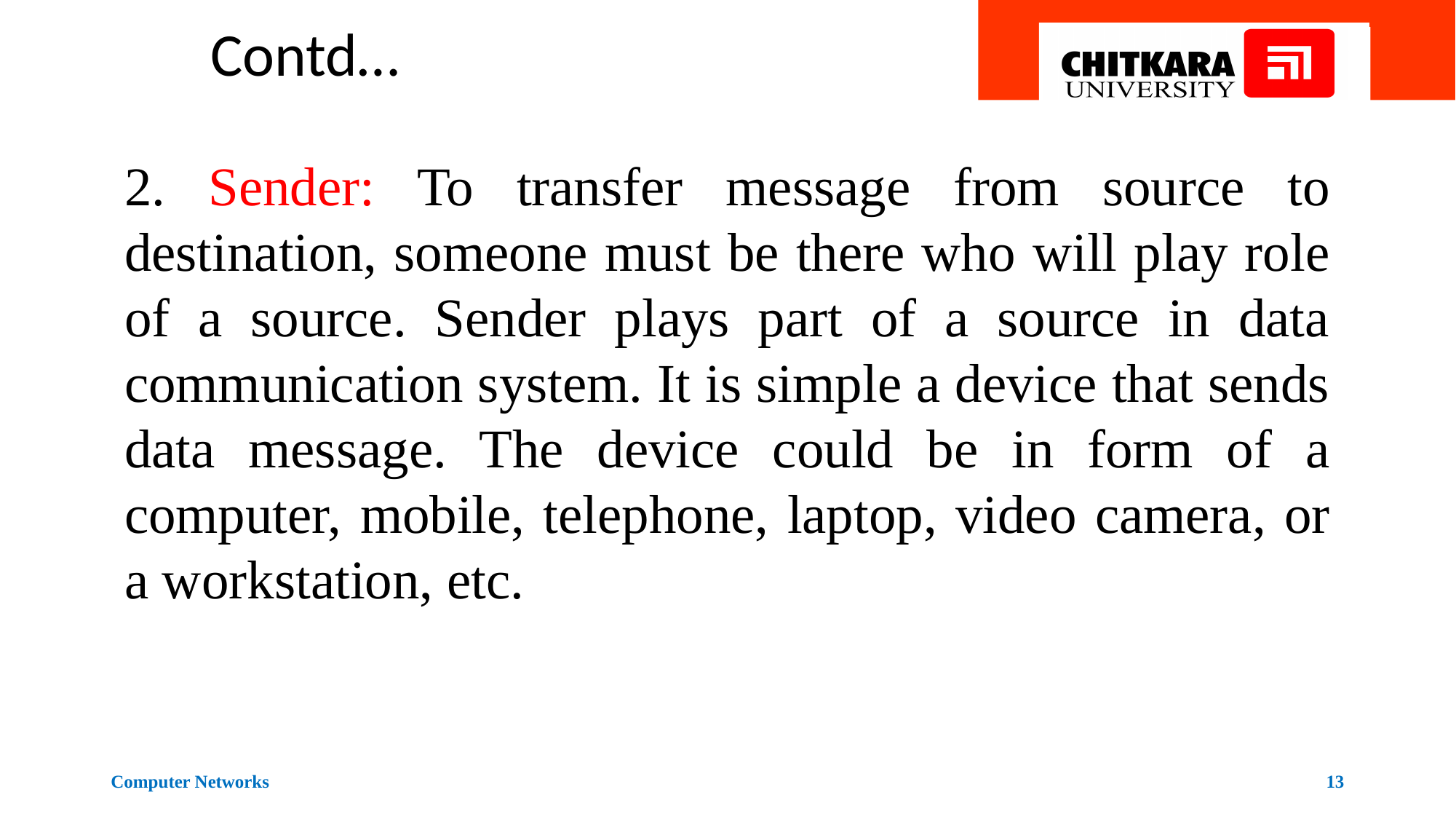

# Contd…
2. Sender: To transfer message from source to destination, someone must be there who will play role of a source. Sender plays part of a source in data communication system. It is simple a device that sends data message. The device could be in form of a computer, mobile, telephone, laptop, video camera, or a workstation, etc.
Computer Networks
13